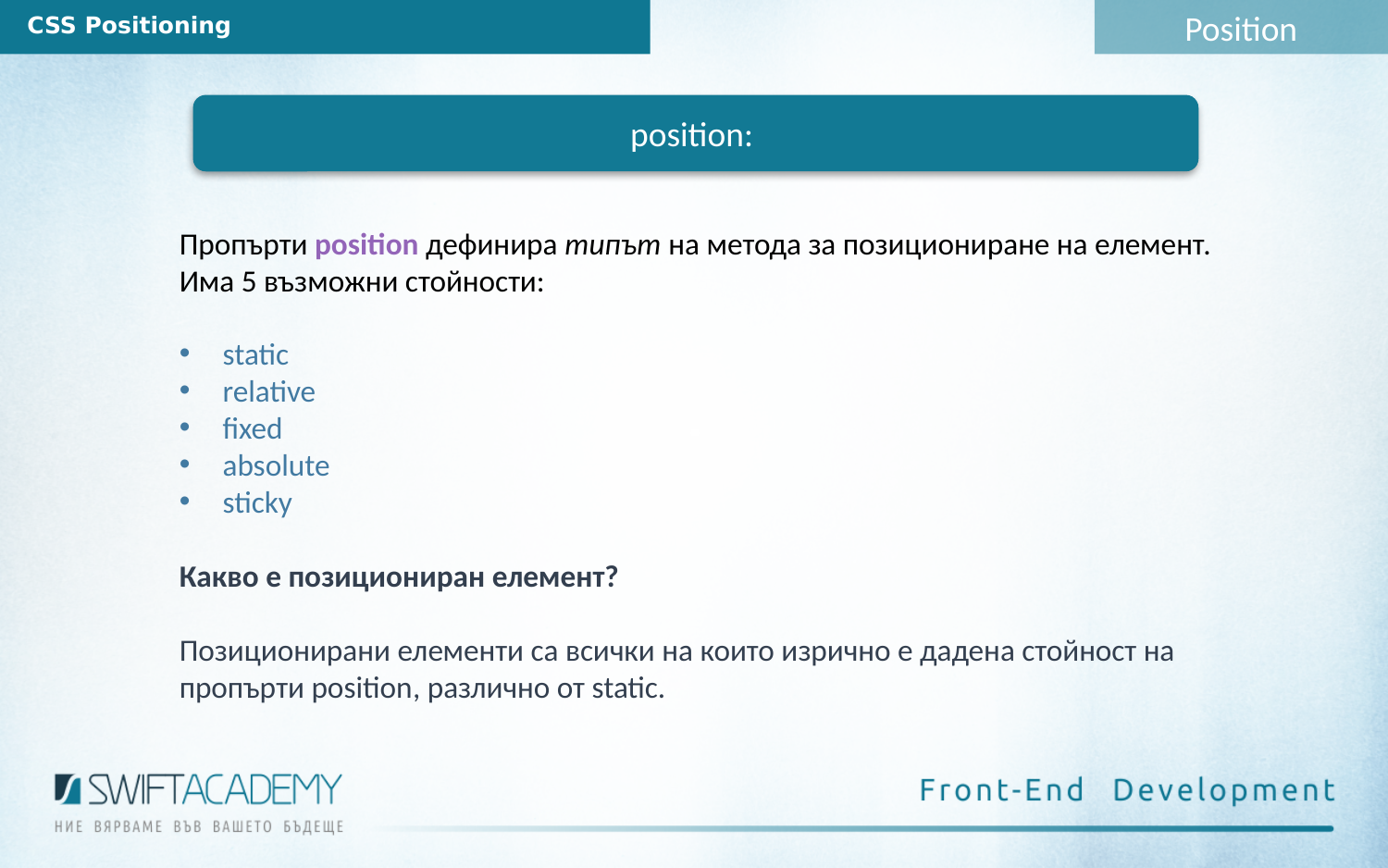

Position
CSS Positioning
position:
Пропърти position дефинира типът на метода за позициониране на елемент.
Има 5 възможни стойности:

static
relative
fixed
absolute
sticky

Какво е позициониран елемент?

Позиционирани елементи са всички на които изрично е дадена стойност на
пропърти position, различно от static.